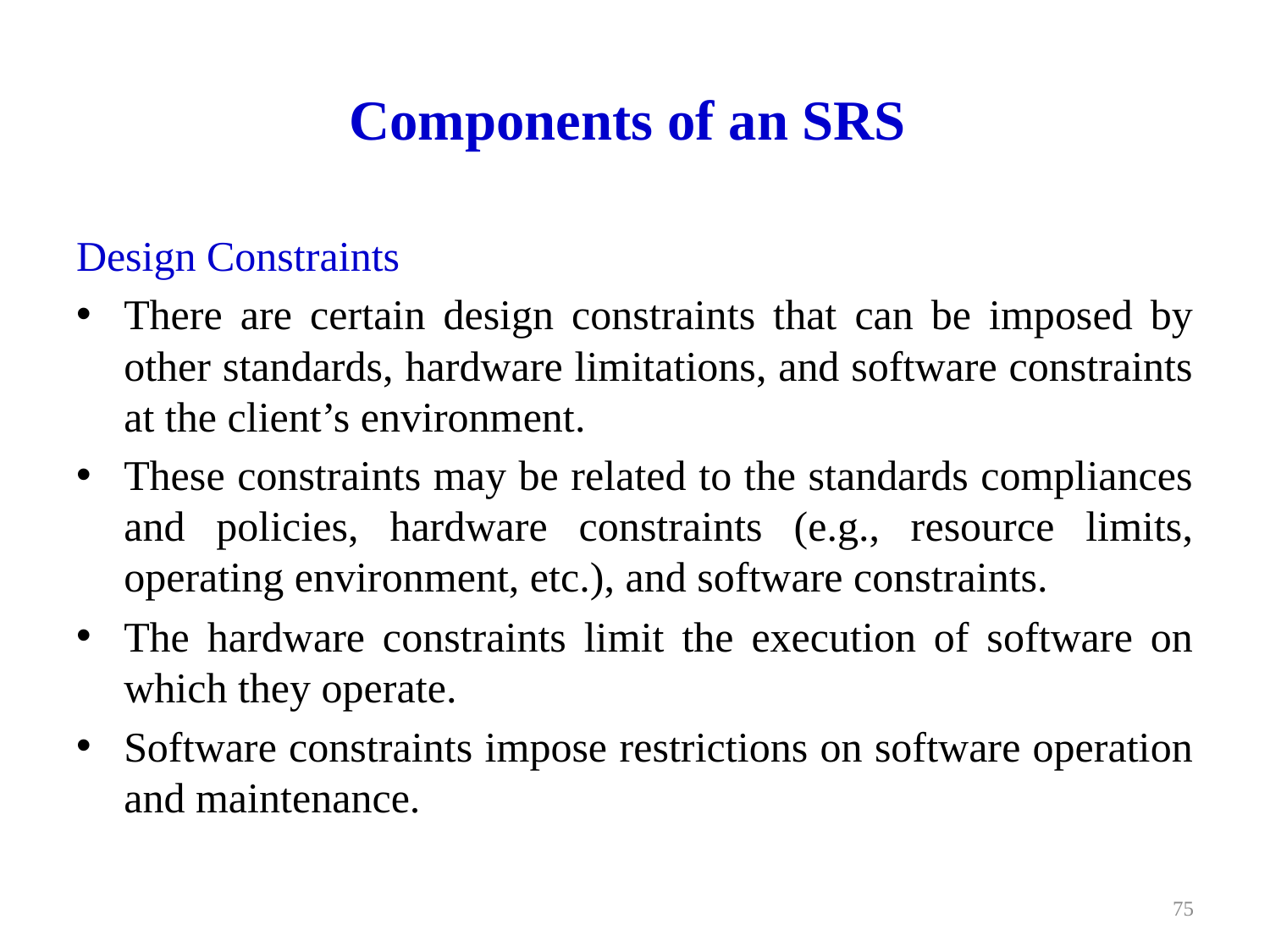

# Components of an SRS
Design Constraints
There are certain design constraints that can be imposed by other standards, hardware limitations, and software constraints at the client’s environment.
These constraints may be related to the standards compliances and policies, hardware constraints (e.g., resource limits, operating environment, etc.), and software constraints.
The hardware constraints limit the execution of software on which they operate.
Software constraints impose restrictions on software operation and maintenance.
75